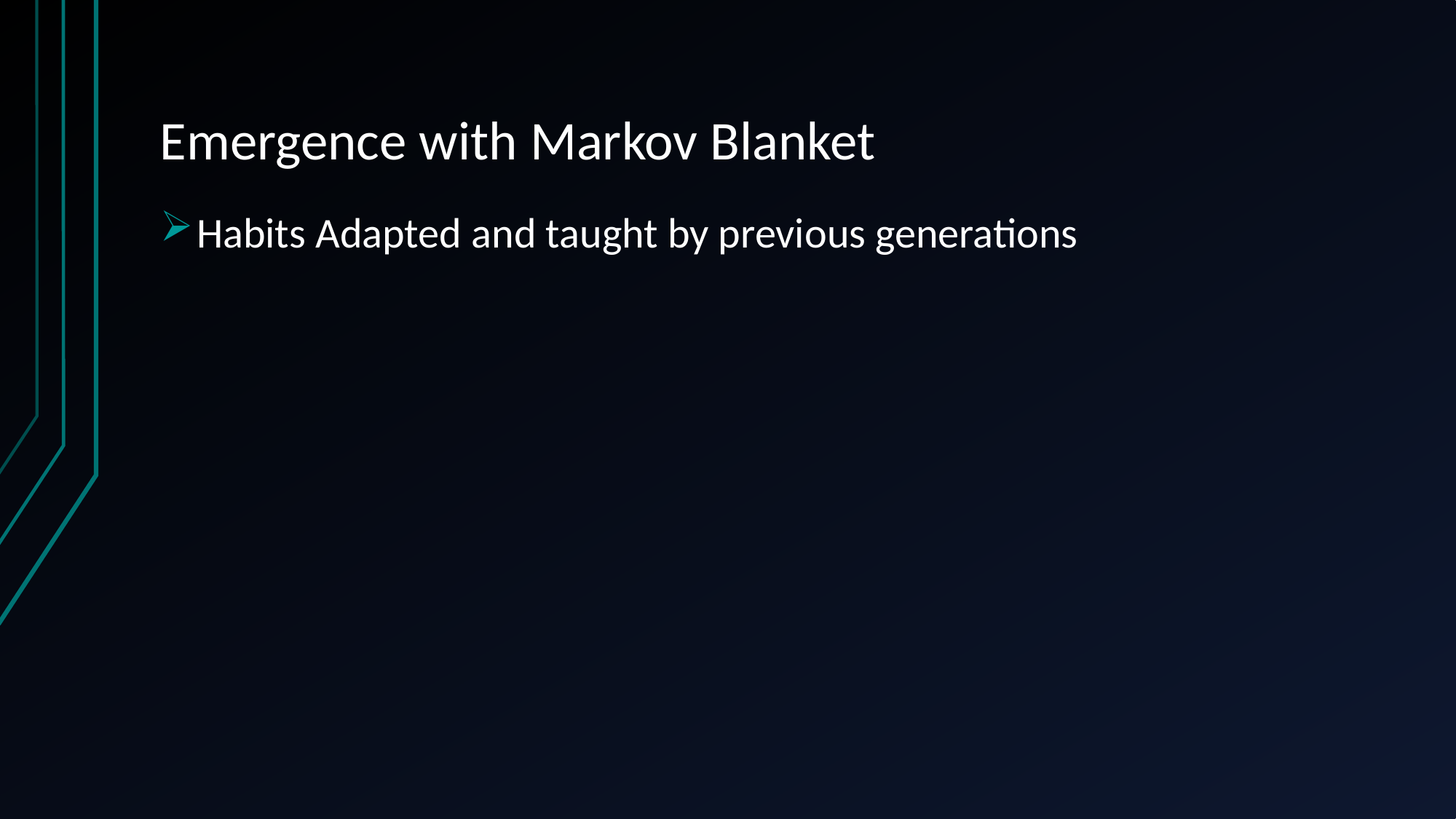

# Emergence with Markov Blanket
Habits Adapted and taught by previous generations